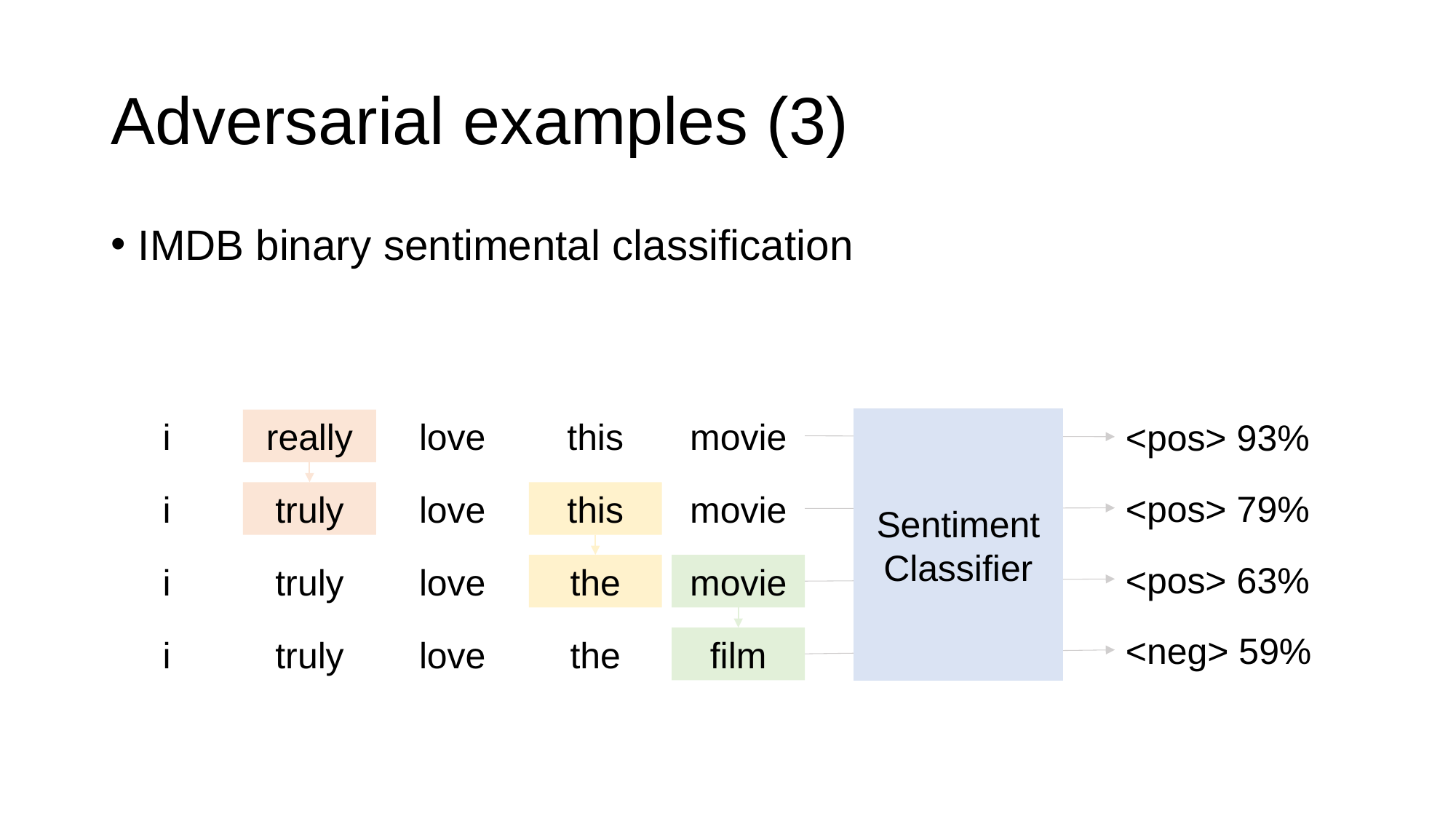

# Adversarial examples (3)
IMDB binary sentimental classification
movie
Sentiment
Classifier
<pos> 93%
love
this
really
i
<pos> 79%
movie
love
this
truly
i
<pos> 63%
movie
love
the
truly
i
<neg> 59%
film
love
the
truly
i